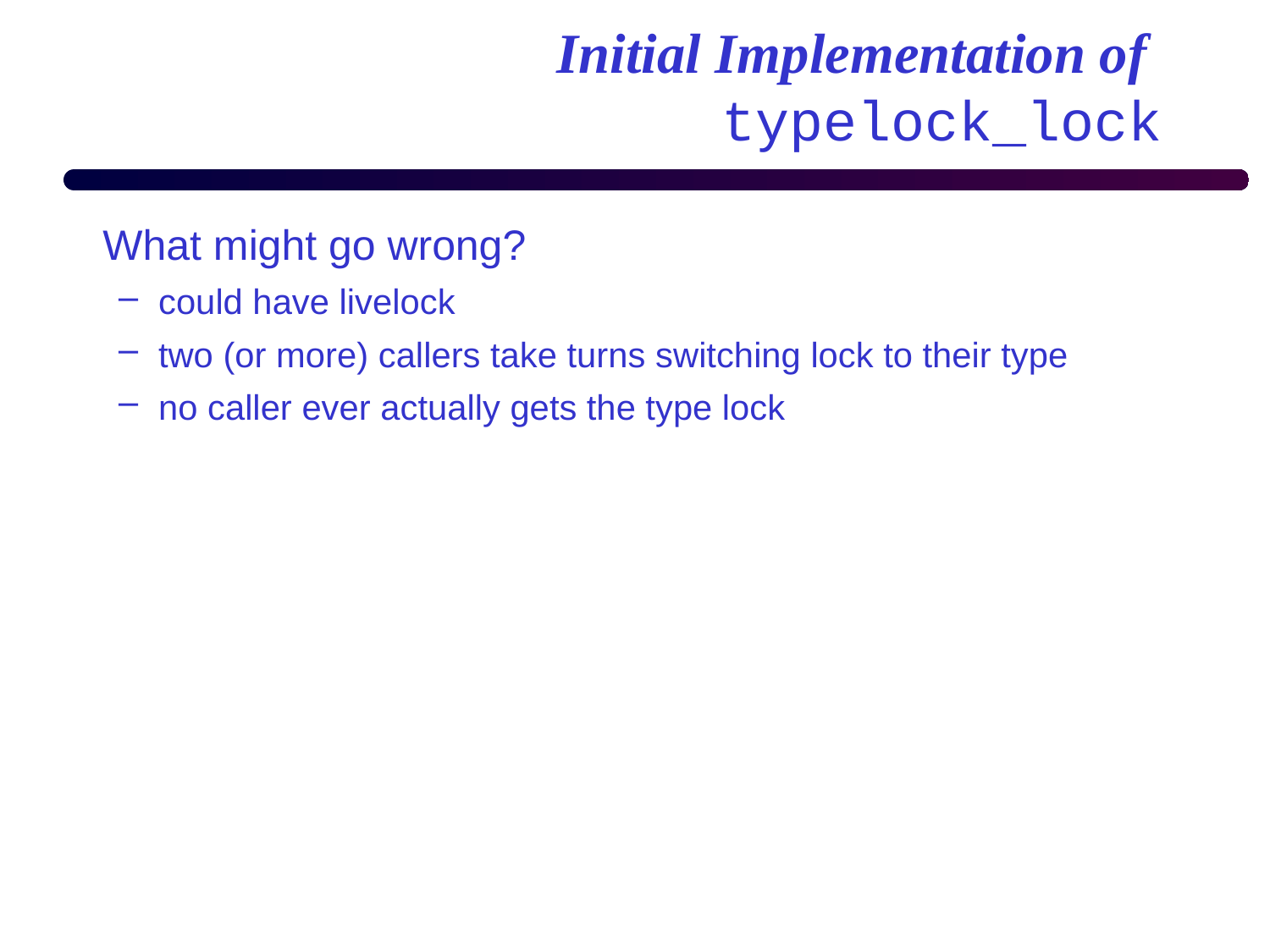

# Initial Implementation of typelock_lock
	What might go wrong?
could have livelock
two (or more) callers take turns switching lock to their type
no caller ever actually gets the type lock